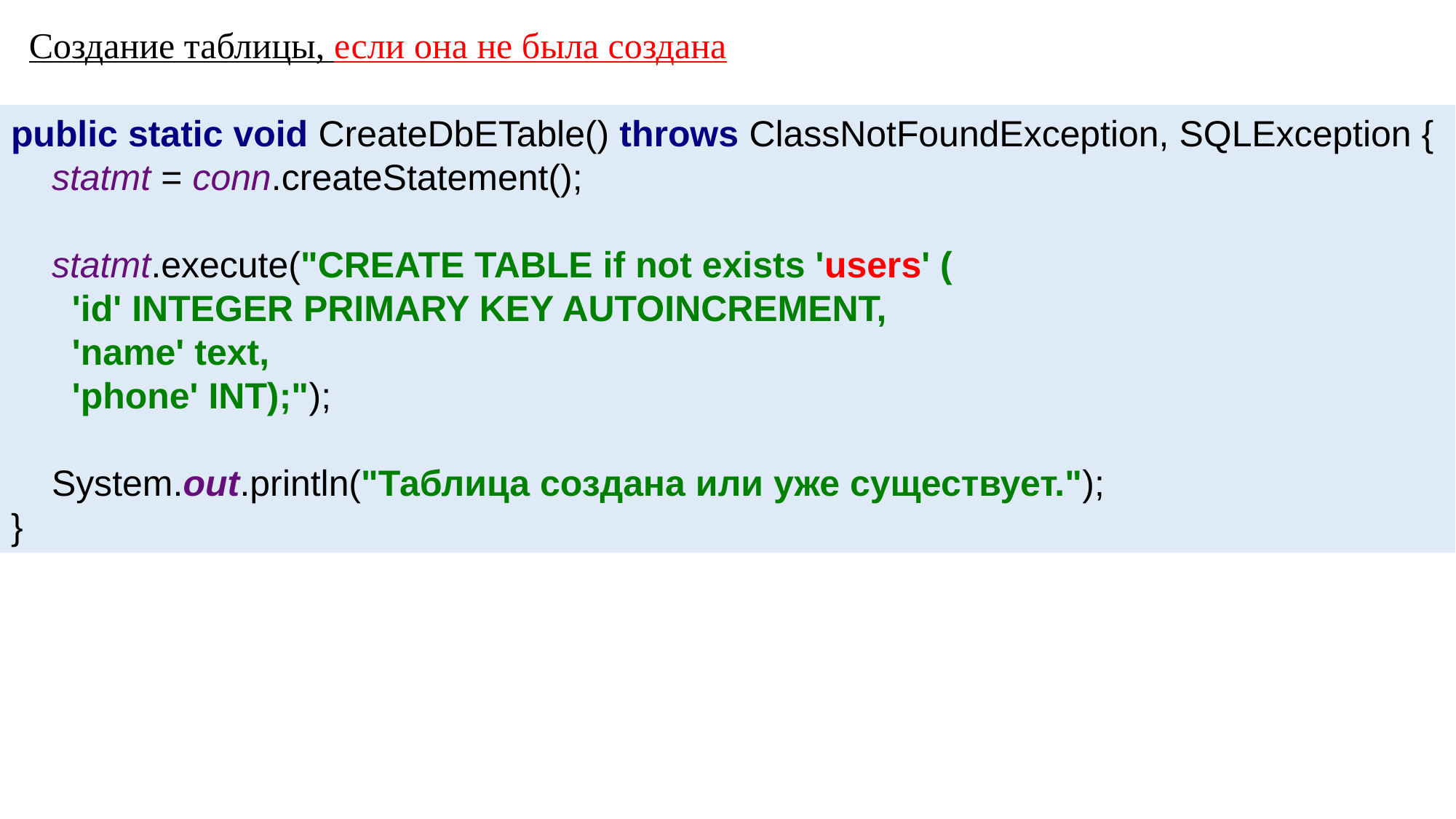

Создание таблицы, если она не была создана
public static void CreateDbЕTable() throws ClassNotFoundException, SQLException {
    statmt = conn.createStatement();
    statmt.execute("CREATE TABLE if not exists 'users' (
      'id' INTEGER PRIMARY KEY AUTOINCREMENT,
      'name' text,
      'phone' INT);");
    System.out.println("Таблица создана или уже существует.");
}